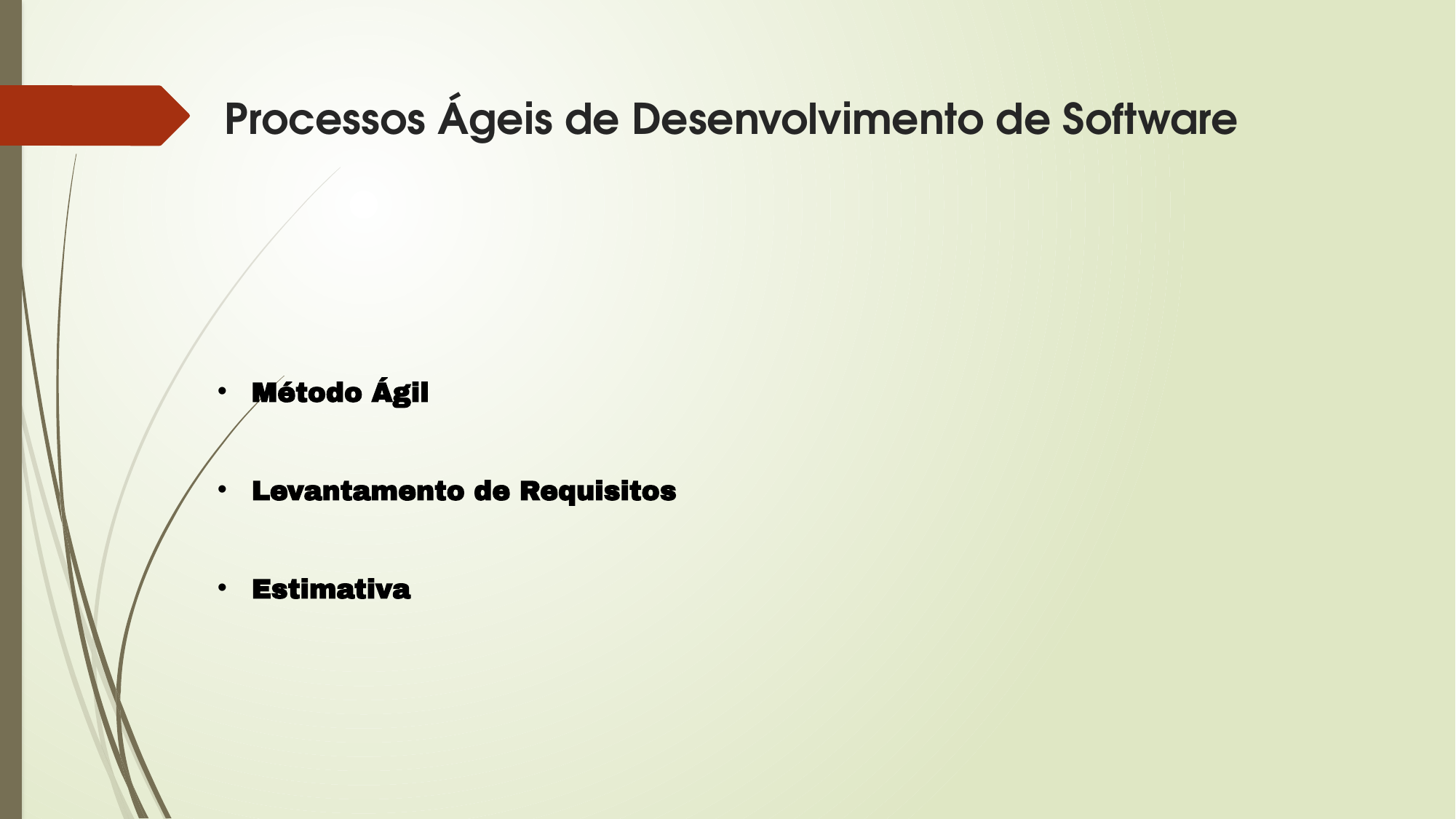

# Processos Ágeis de Desenvolvimento de Software
Método Ágil
Levantamento de Requisitos
Estimativa